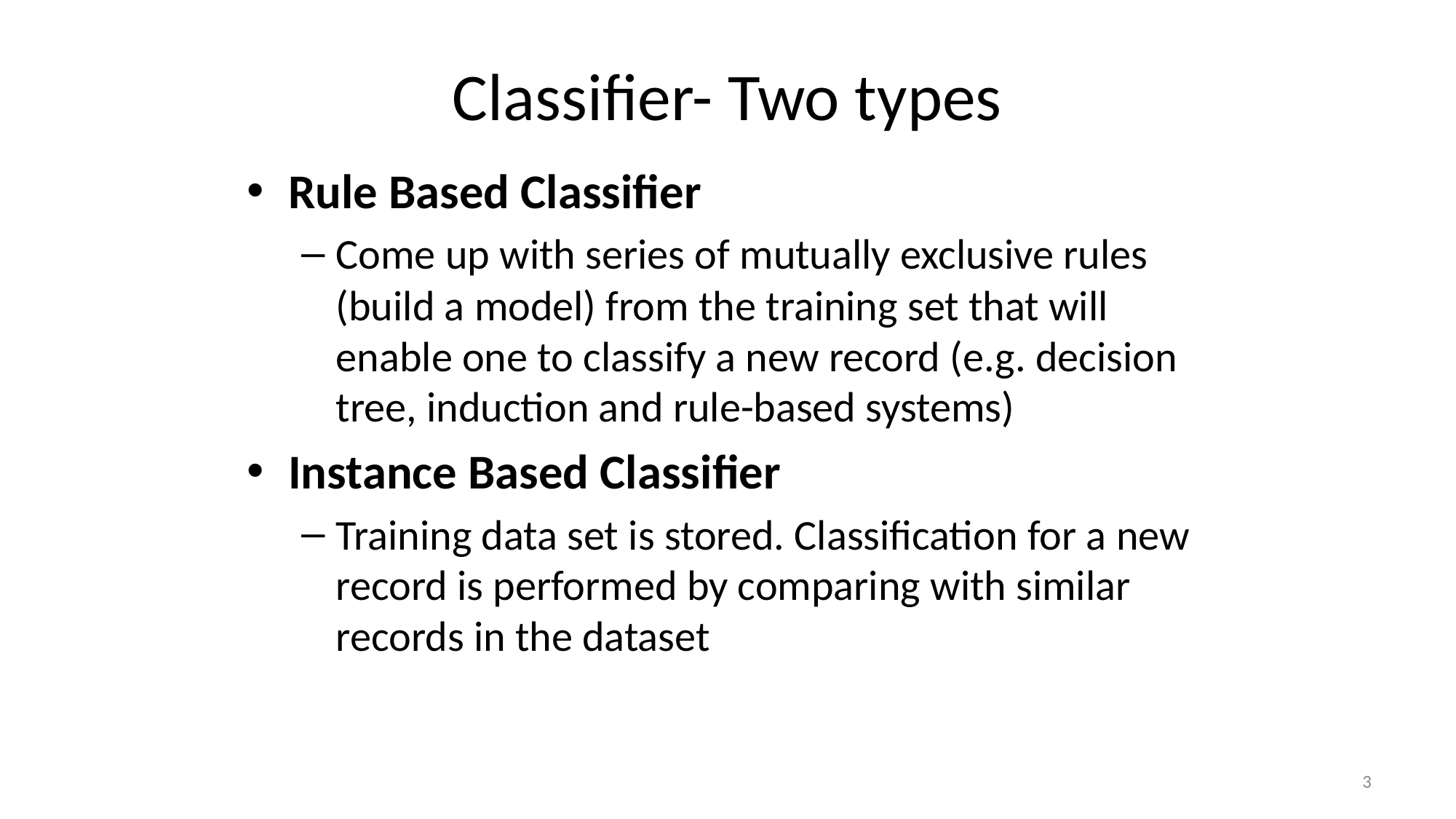

# Classifier- Two types
Rule Based Classifier
Come up with series of mutually exclusive rules (build a model) from the training set that will enable one to classify a new record (e.g. decision tree, induction and rule-based systems)
Instance Based Classifier
Training data set is stored. Classification for a new record is performed by comparing with similar records in the dataset
3